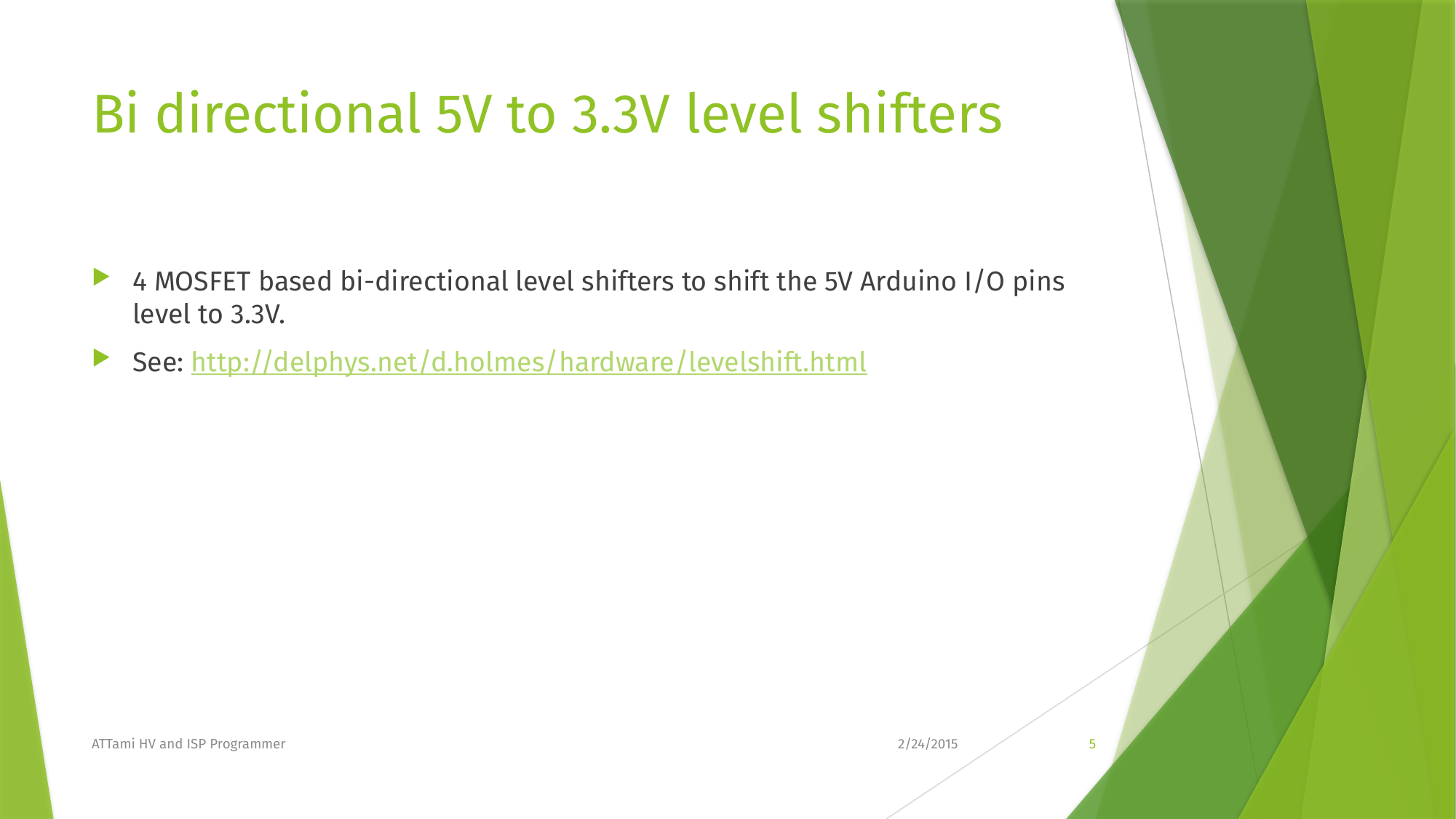

# Bi directional 5V to 3.3V level shifters
4 MOSFET based bi-directional level shifters to shift the 5V Arduino I/O pins level to 3.3V.
See: http://delphys.net/d.holmes/hardware/levelshift.html

ATTami HV and ISP Programmer
2/24/2015
5